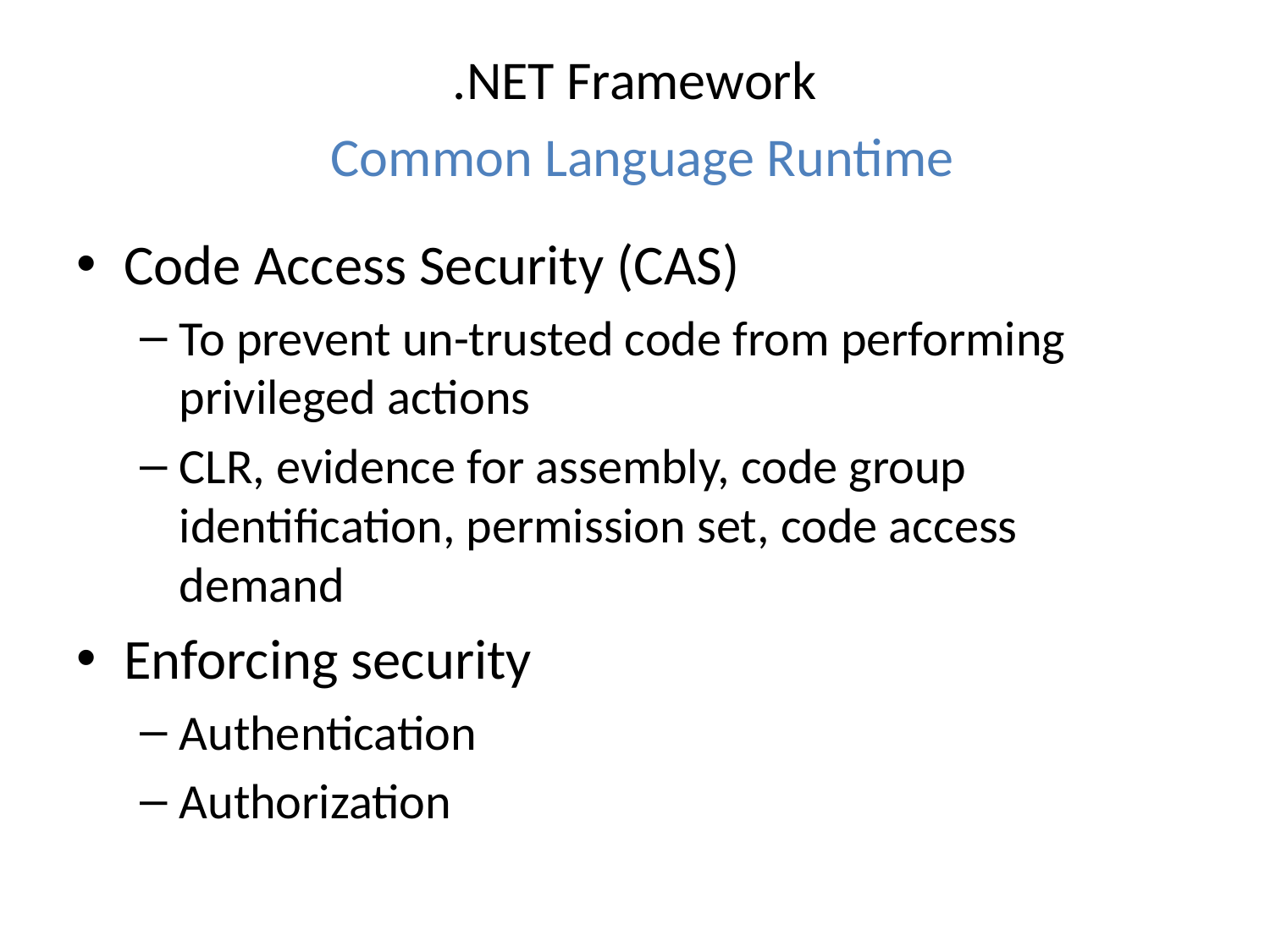

# .NET Framework Common Language Runtime
Code Access Security (CAS)
To prevent un-trusted code from performing privileged actions
CLR, evidence for assembly, code group identification, permission set, code access demand
Enforcing security
Authentication
Authorization